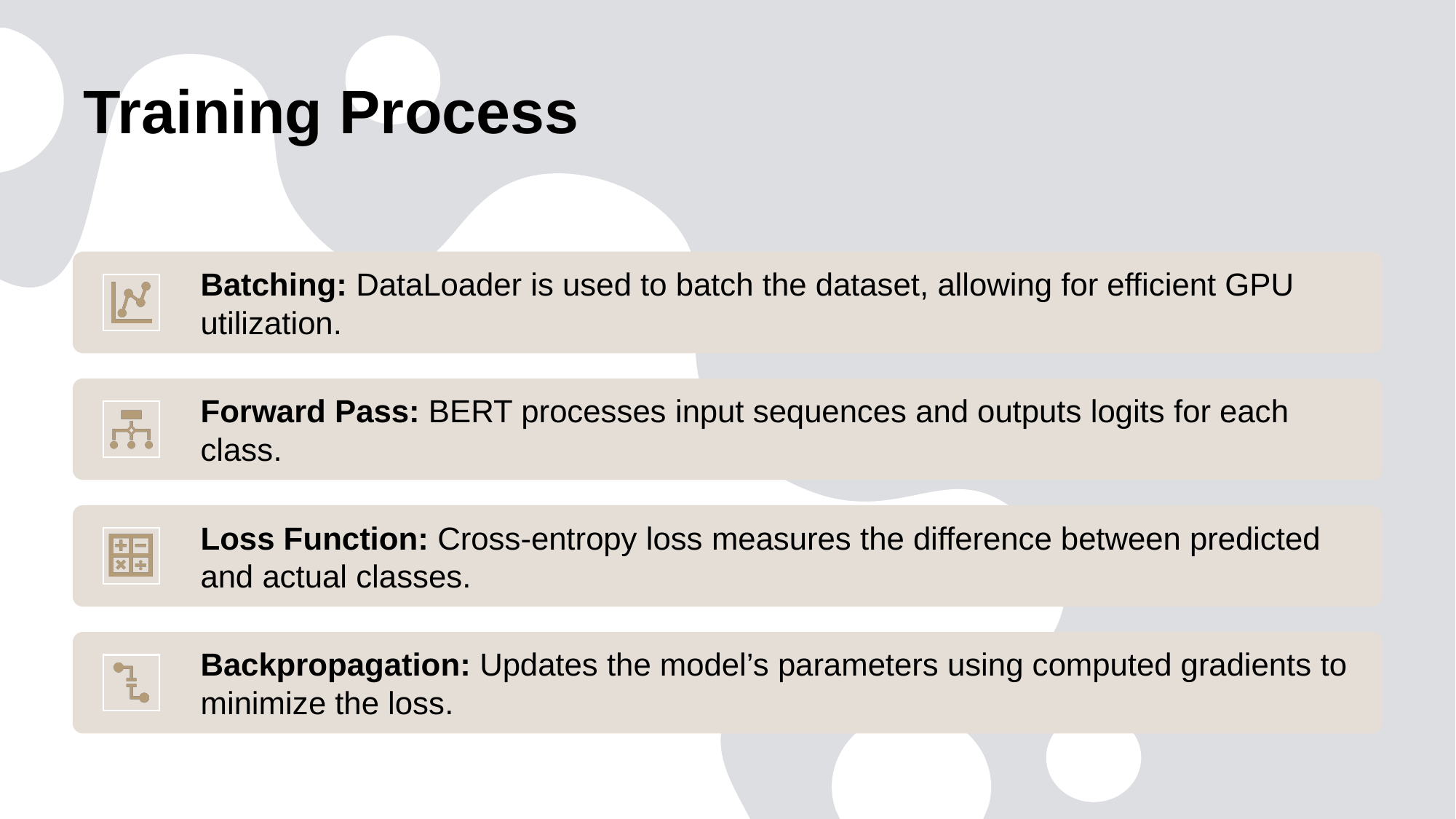

# Training Process
Batching: DataLoader is used to batch the dataset, allowing for efficient GPU utilization.
Forward Pass: BERT processes input sequences and outputs logits for each class.
Loss Function: Cross-entropy loss measures the difference between predicted and actual classes.
Backpropagation: Updates the model’s parameters using computed gradients to minimize the loss.